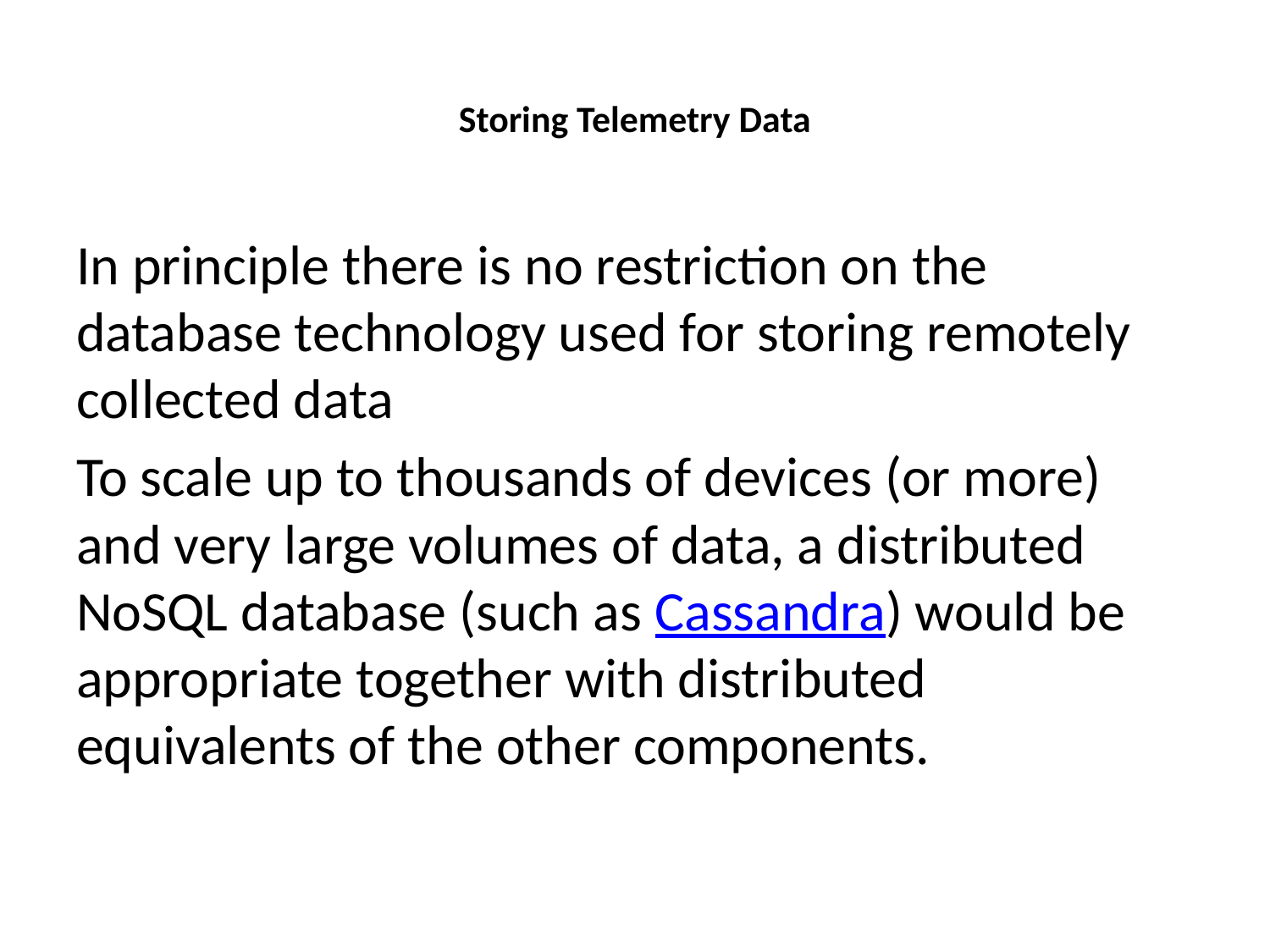

# Storing Telemetry Data
In principle there is no restriction on the database technology used for storing remotely collected data
To scale up to thousands of devices (or more) and very large volumes of data, a distributed NoSQL database (such as Cassandra) would be appropriate together with distributed equivalents of the other components.